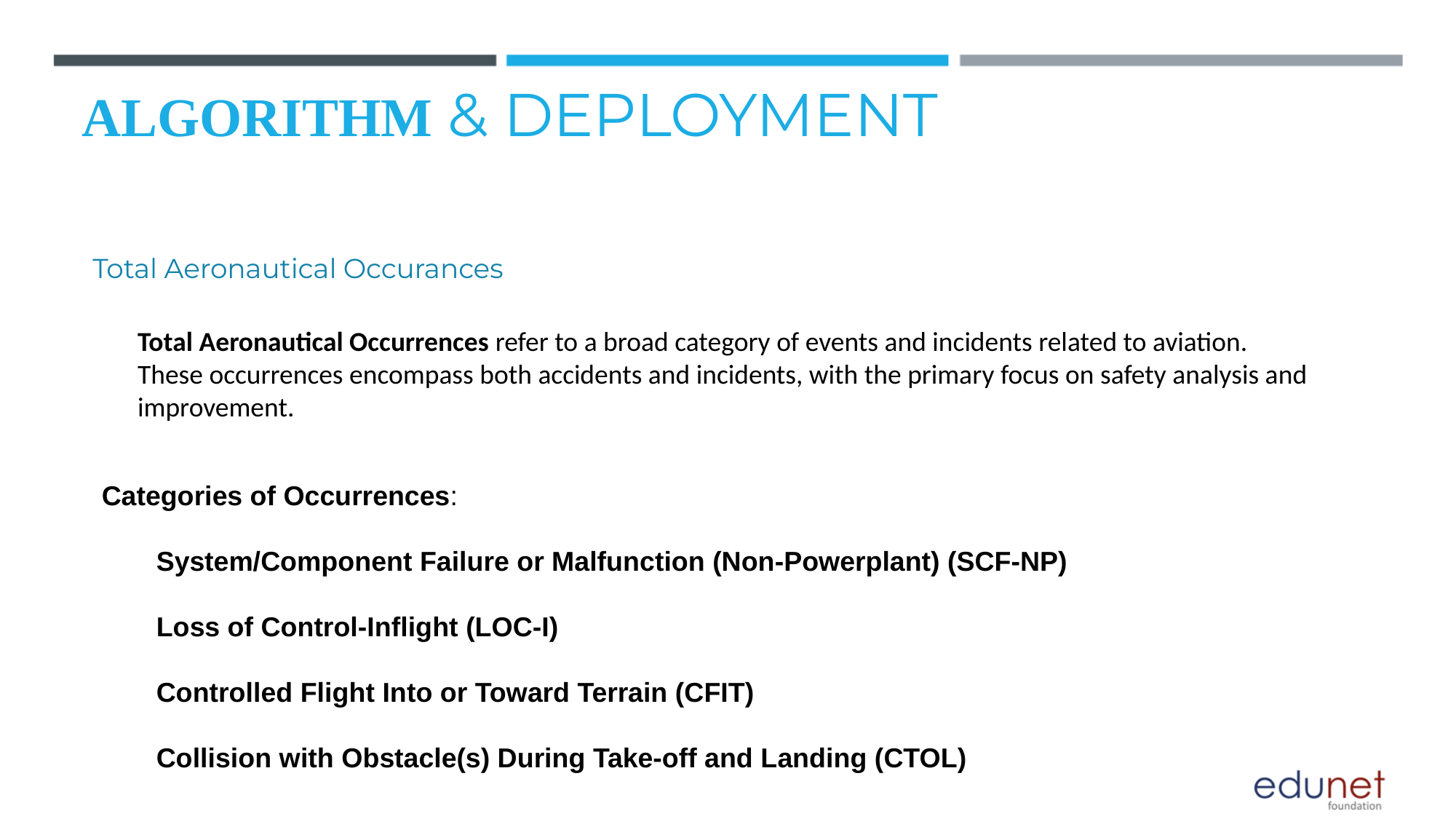

ALGORITHM & DEPLOYMENT
Total Aeronautical Occurances
Total Aeronautical Occurrences refer to a broad category of events and incidents related to aviation. These occurrences encompass both accidents and incidents, with the primary focus on safety analysis and improvement.
Categories of Occurrences:

System/Component Failure or Malfunction (Non-Powerplant) (SCF-NP)

Loss of Control-Inflight (LOC-I)

Controlled Flight Into or Toward Terrain (CFIT)

Collision with Obstacle(s) During Take-off and Landing (CTOL)